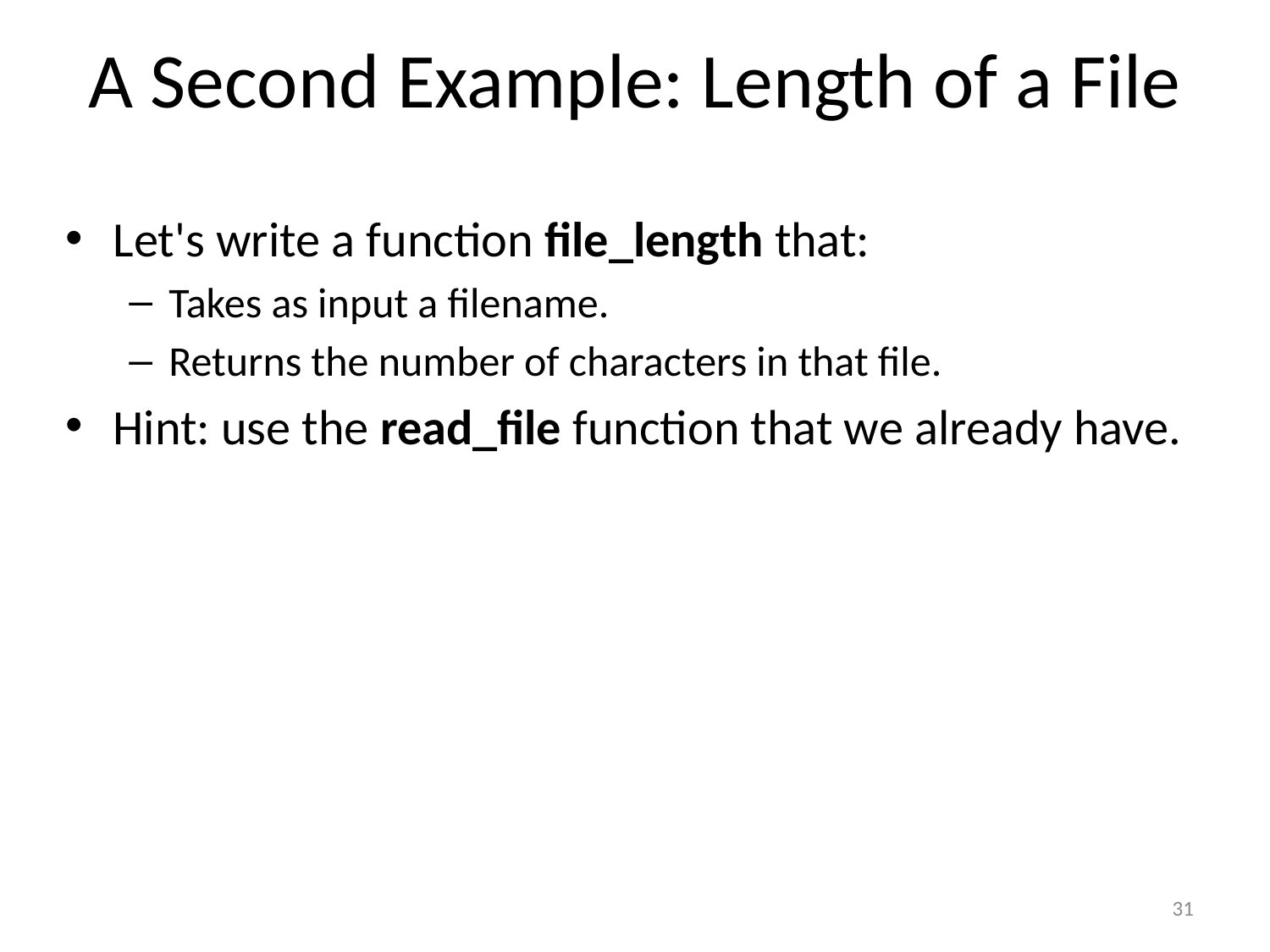

# A Second Example: Length of a File
Let's write a function file_length that:
Takes as input a filename.
Returns the number of characters in that file.
Hint: use the read_file function that we already have.
31